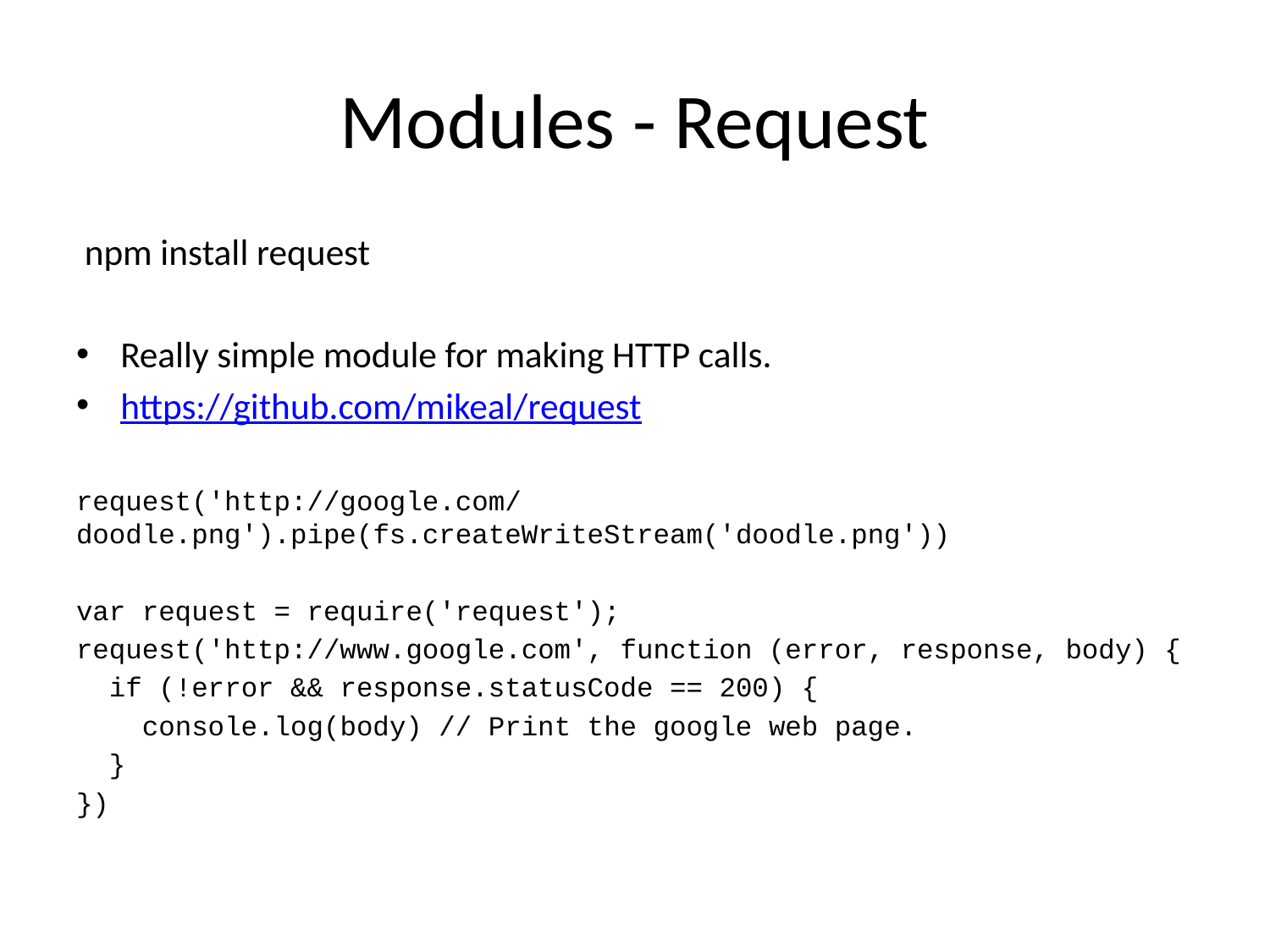

# Modules - Request
 npm install request

Really simple module for making HTTP calls.
https://github.com/mikeal/request

request('http://google.com/doodle.png').pipe(fs.createWriteStream('doodle.png'))

var request = require('request');
request('http://www.google.com', function (error, response, body) {
  if (!error && response.statusCode == 200) {
    console.log(body) // Print the google web page.
  }
})